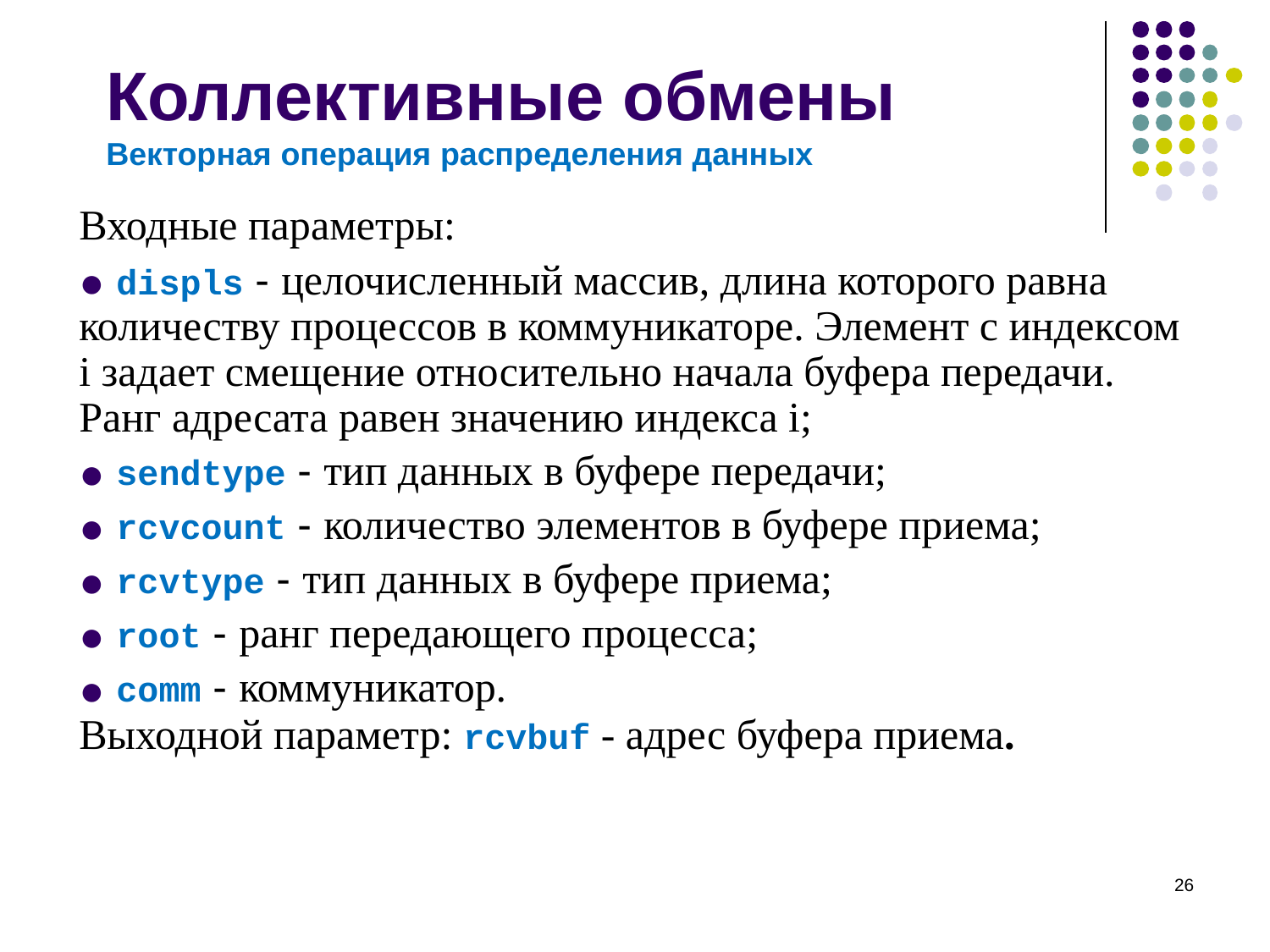

Коллективные обмены
Векторная операция распределения данных
Входные параметры:
 displs - целочисленный массив, длина которого равна количеству процессов в коммуникаторе. Элемент с индексом i задает смещение относительно начала буфера передачи. Ранг адресата равен значению индекса i;
 sendtype - тип данных в буфере передачи;
 rcvcount - количество элементов в буфере приема;
 rcvtype - тип данных в буфере приема;
 root - ранг передающего процесса;
 comm - коммуникатор.
Выходной параметр: rcvbuf - адрес буфера приема.
26